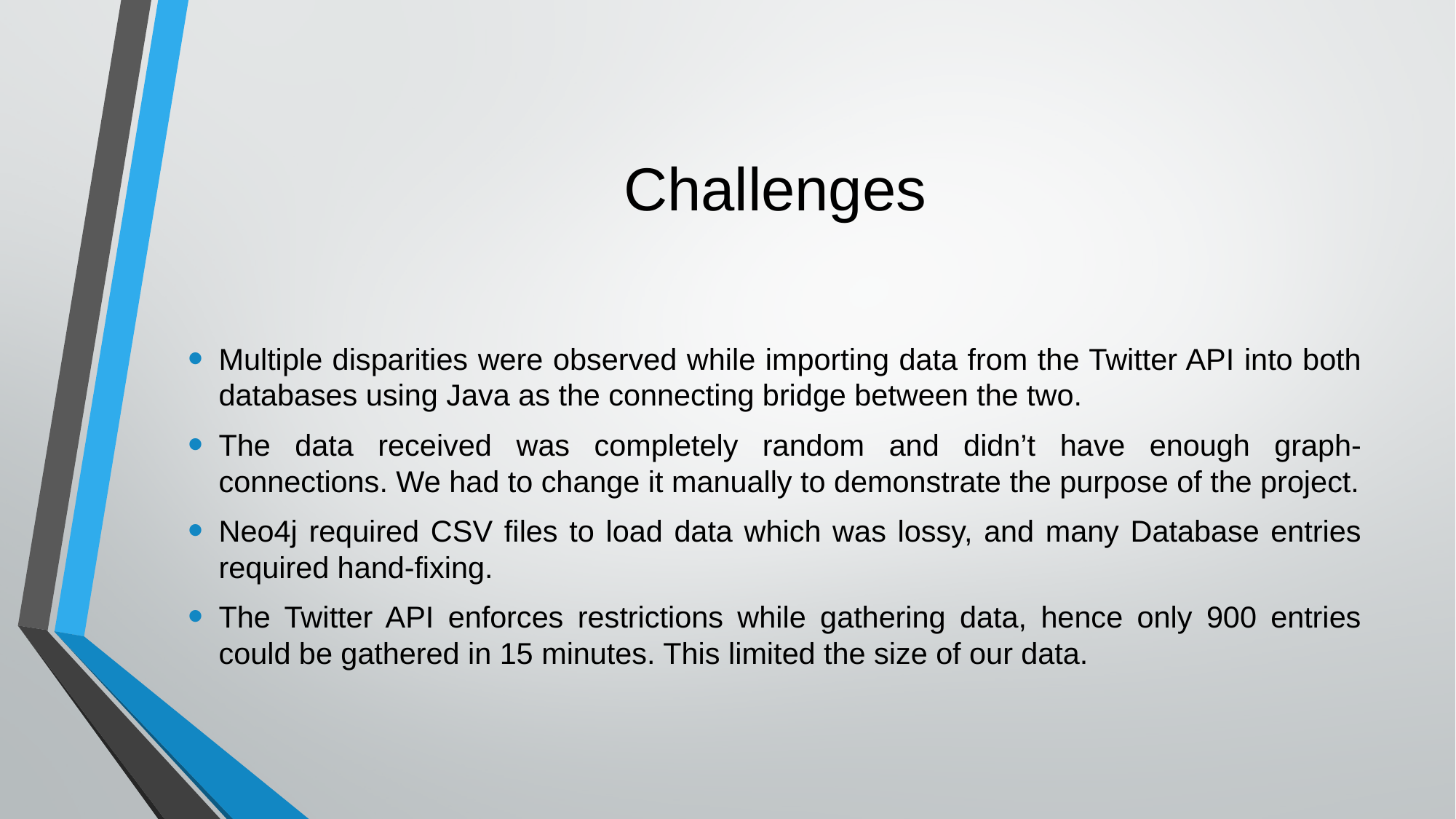

# Challenges
Multiple disparities were observed while importing data from the Twitter API into both databases using Java as the connecting bridge between the two.
The data received was completely random and didn’t have enough graph-connections. We had to change it manually to demonstrate the purpose of the project.
Neo4j required CSV files to load data which was lossy, and many Database entries required hand-fixing.
The Twitter API enforces restrictions while gathering data, hence only 900 entries could be gathered in 15 minutes. This limited the size of our data.